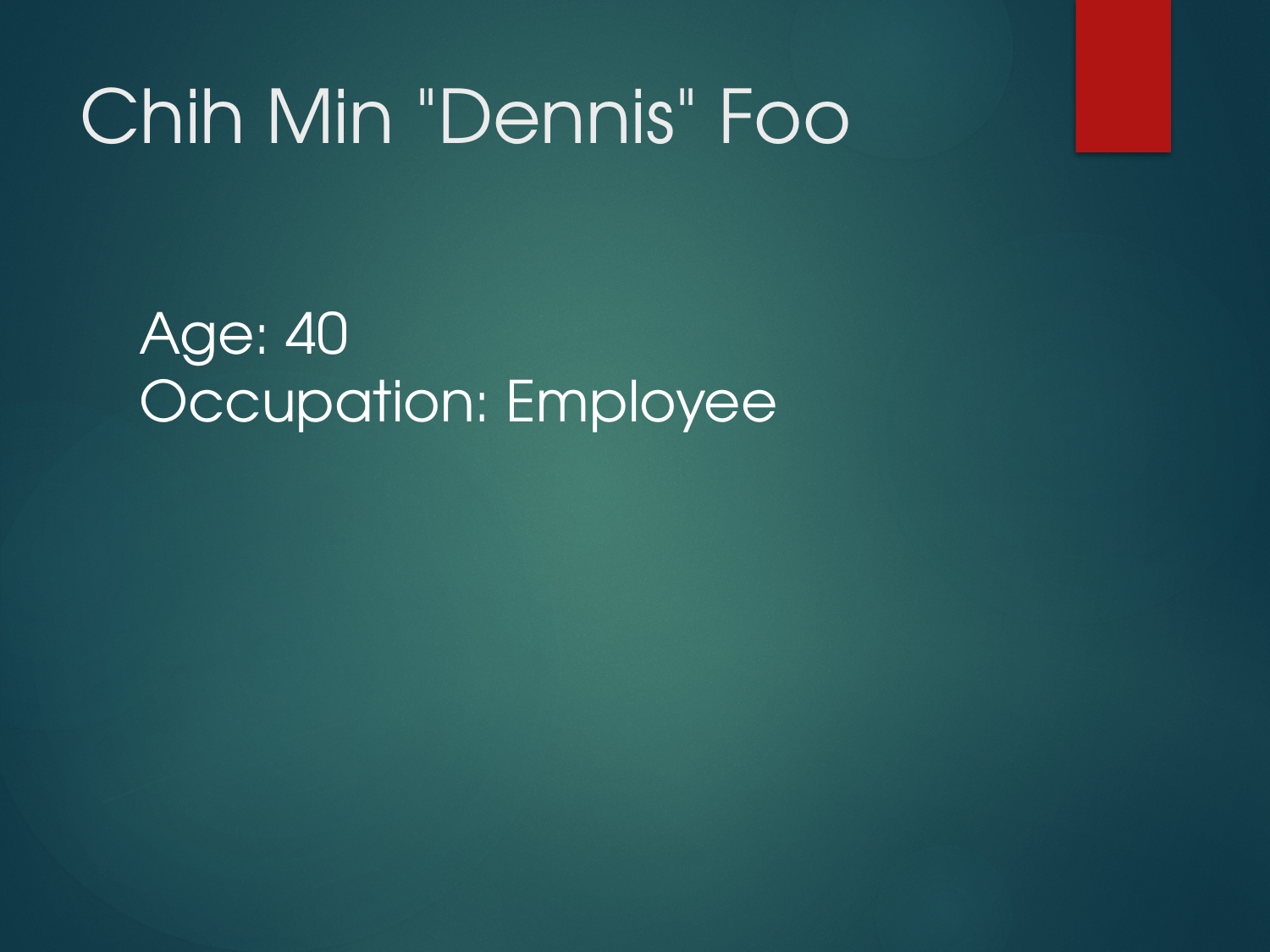

# Chih Min "Dennis" Foo

Age: 40
Occupation: Employee